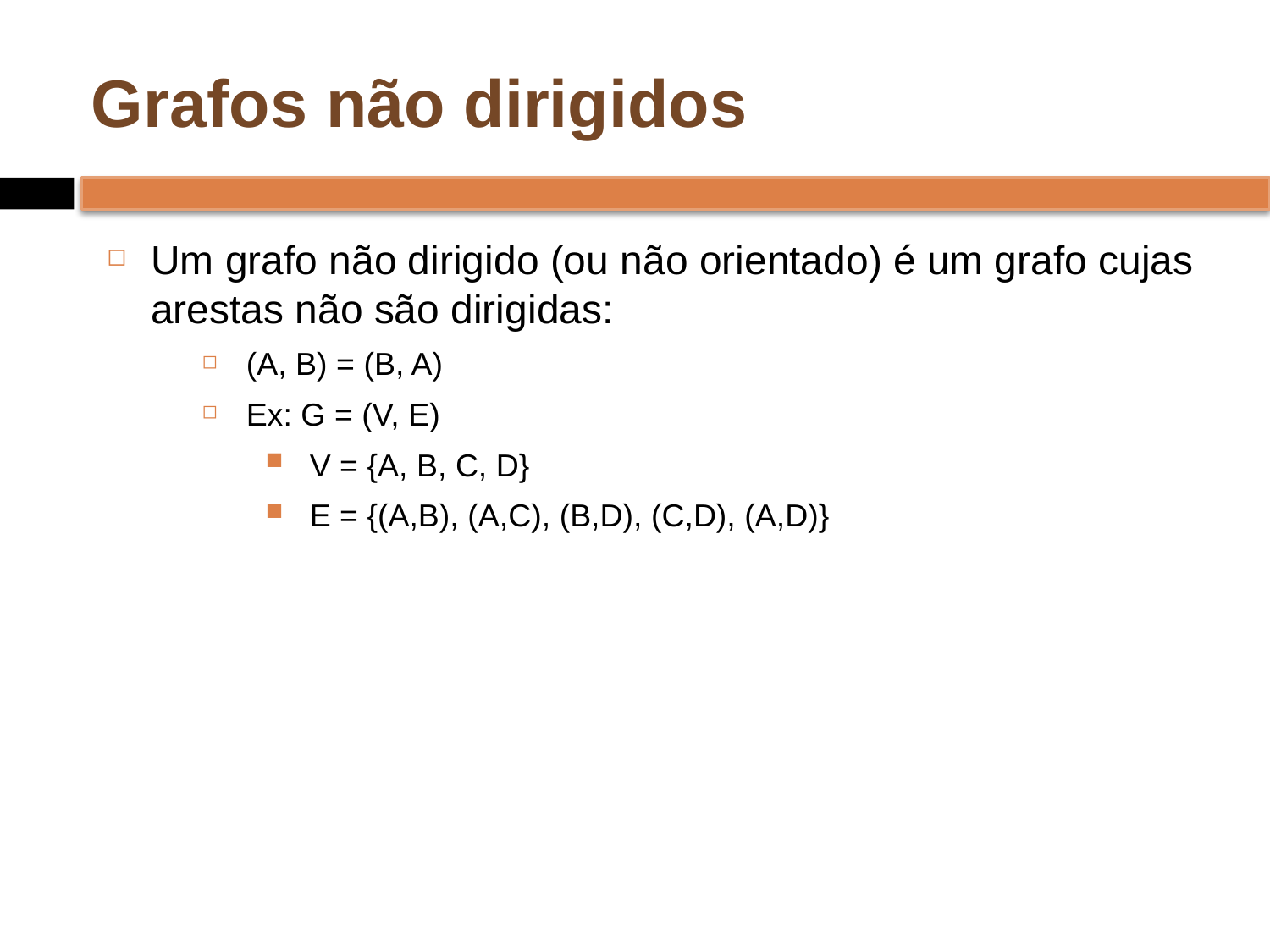

# Grafos não dirigidos
Um grafo não dirigido (ou não orientado) é um grafo cujas arestas não são dirigidas:
(A, B) = (B, A)
Ex: G = (V, E)
V = {A, B, C, D}
E = {(A,B), (A,C), (B,D), (C,D), (A,D)}
19